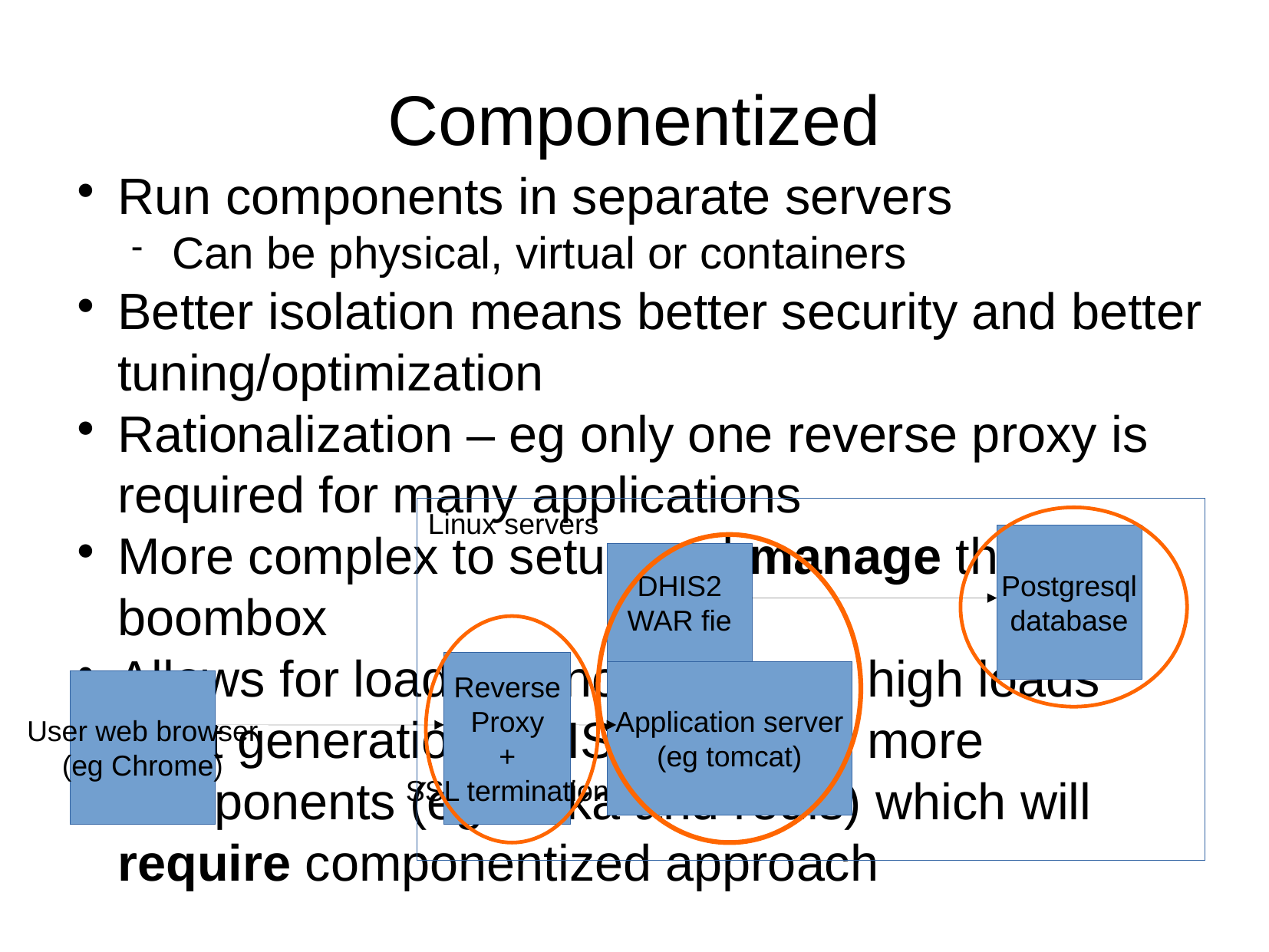

Componentized
Run components in separate servers
Can be physical, virtual or containers
Better isolation means better security and better tuning/optimization
Rationalization – eg only one reverse proxy is required for many applications
More complex to setup and manage than a boombox
Allows for load-balancing of very high loads
Next generation DHIS2 will have more components (eg kafka and redis) which will require componentized approach

Linux servers

Postgresql
database

DHIS2
WAR fie

Reverse
Proxy
+
SSL termination
Application server
(eg tomcat)
User web browser
(eg Chrome)